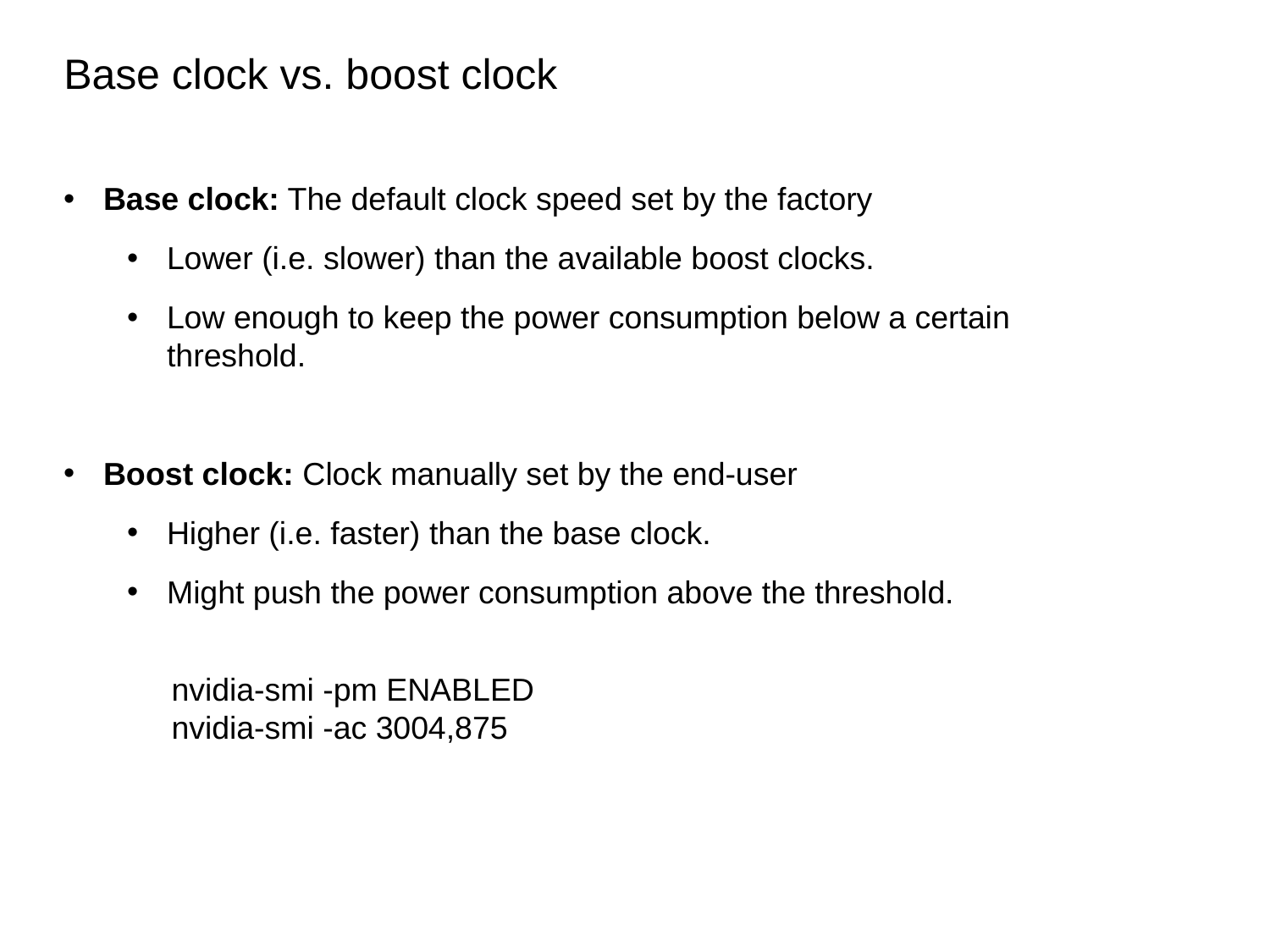

# Base clock vs. boost clock
Base clock: The default clock speed set by the factory
Lower (i.e. slower) than the available boost clocks.
Low enough to keep the power consumption below a certain threshold.

Boost clock: Clock manually set by the end-user
Higher (i.e. faster) than the base clock.
Might push the power consumption above the threshold.

     nvidia-smi -pm ENABLED
     nvidia-smi -ac 3004,875